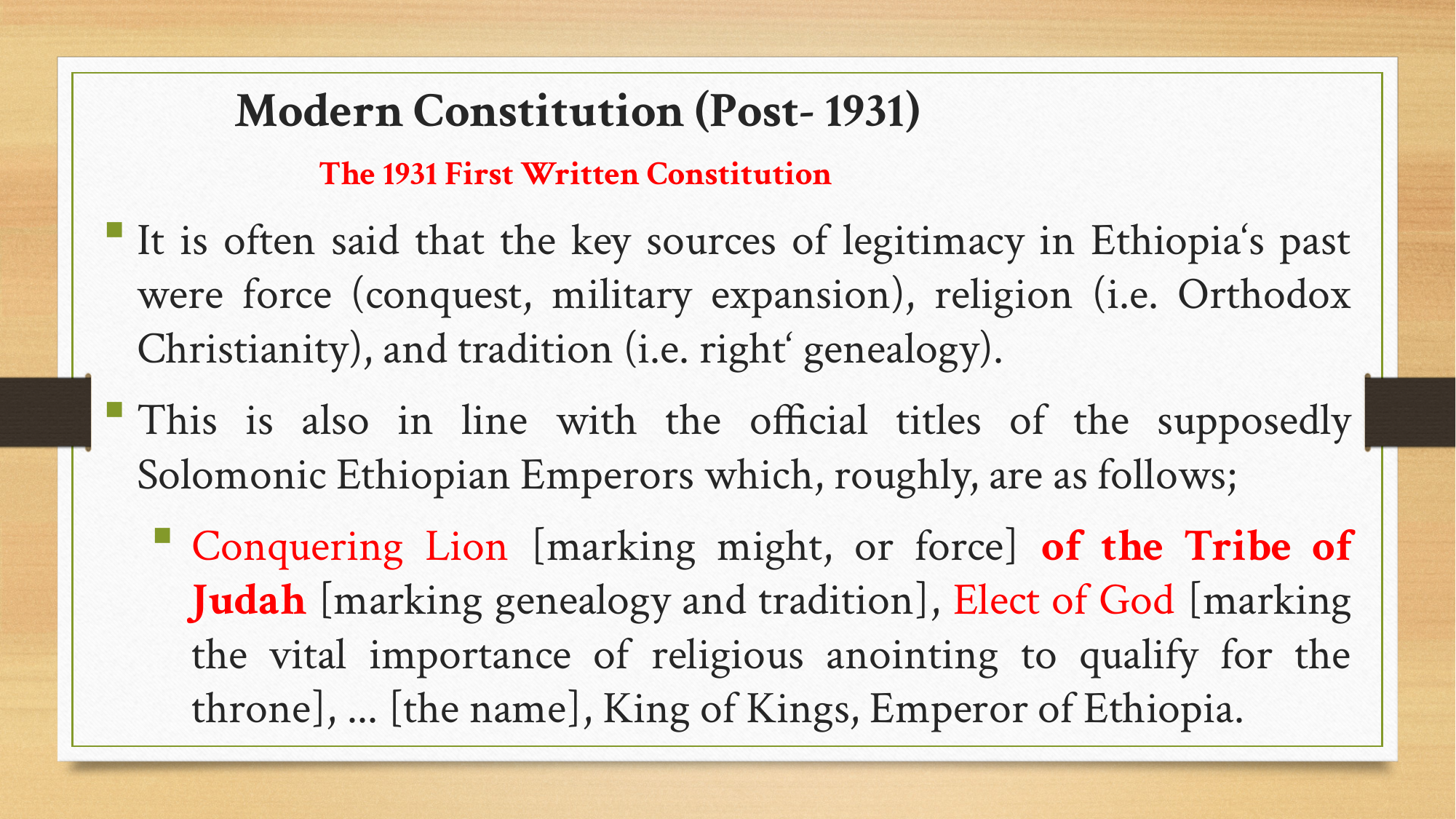

Modern Constitution (Post- 1931)
				               The 1931 First Written Constitution
It is often said that the key sources of legitimacy in Ethiopia‘s past were force (conquest, military expansion), religion (i.e. Orthodox Christianity), and tradition (i.e. right‘ genealogy).
This is also in line with the official titles of the supposedly Solomonic Ethiopian Emperors which, roughly, are as follows;
Conquering Lion [marking might, or force] of the Tribe of Judah [marking genealogy and tradition], Elect of God [marking the vital importance of religious anointing to qualify for the throne], ... [the name], King of Kings, Emperor of Ethiopia.